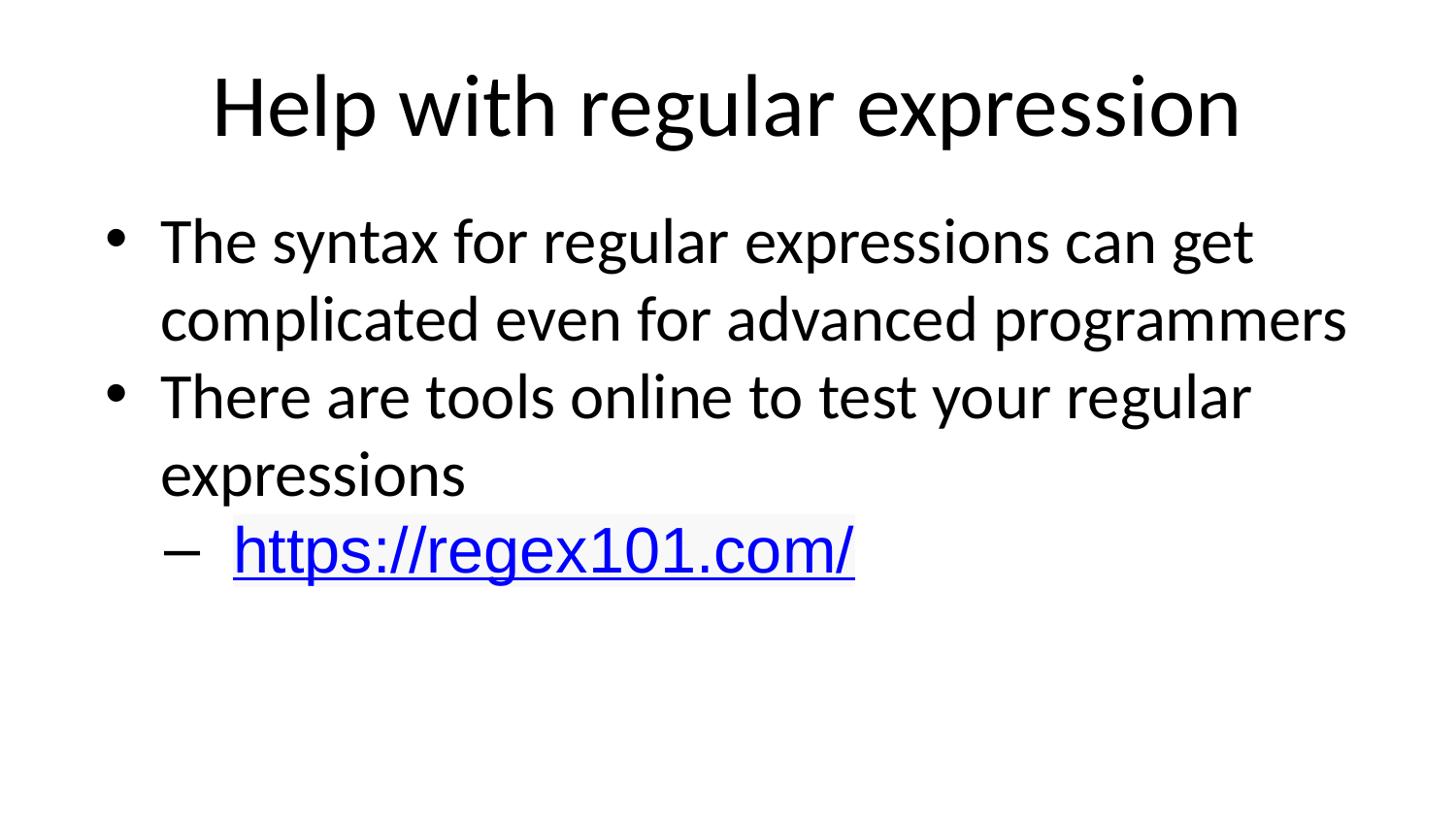

# Help with regular expression
The syntax for regular expressions can get complicated even for advanced programmers
There are tools online to test your regular expressions
https://regex101.com/